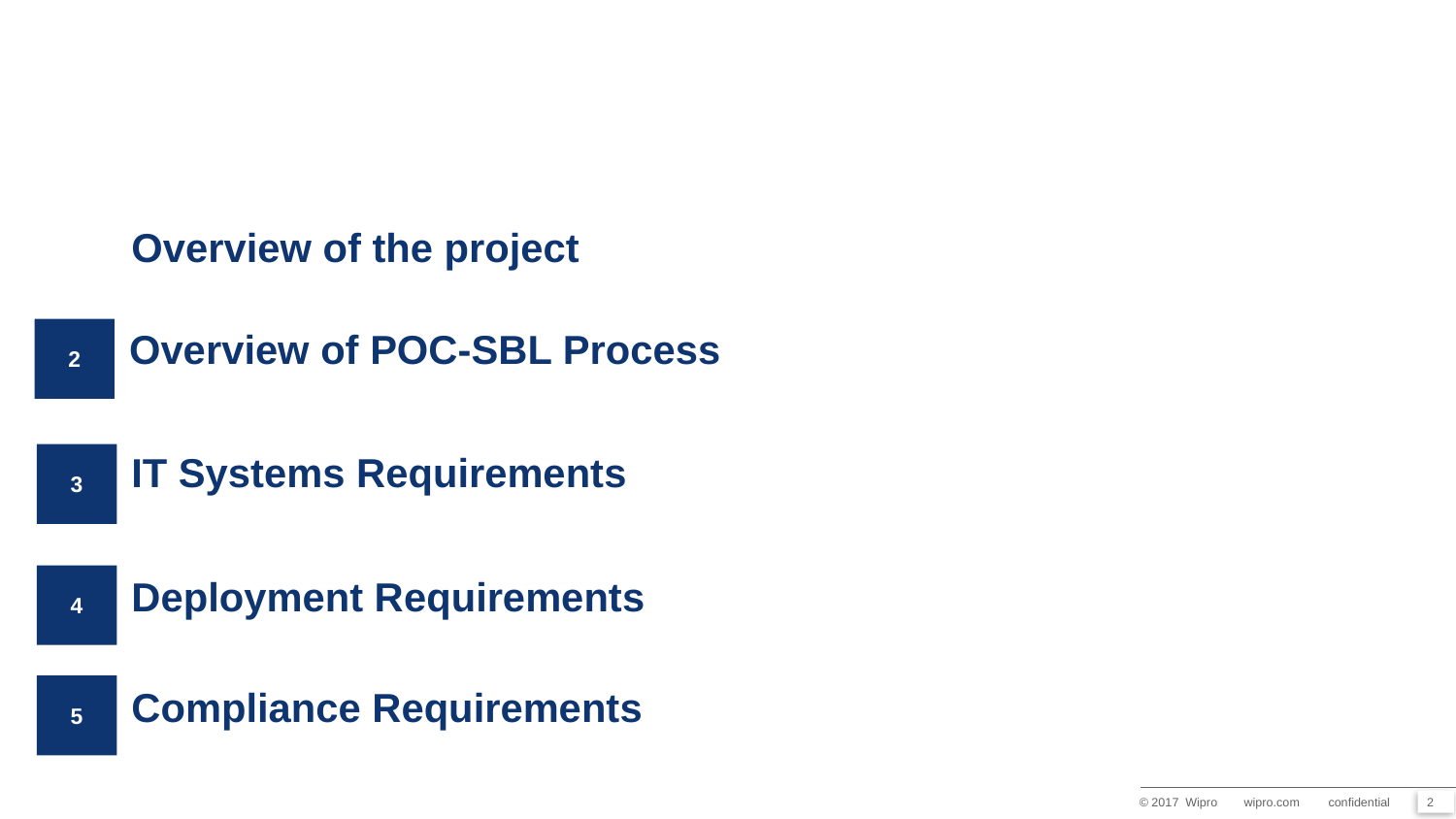

#

Overview of the project
2
Overview of POC-SBL Process
3
IT Systems Requirements
4
Deployment Requirements
5
Compliance Requirements